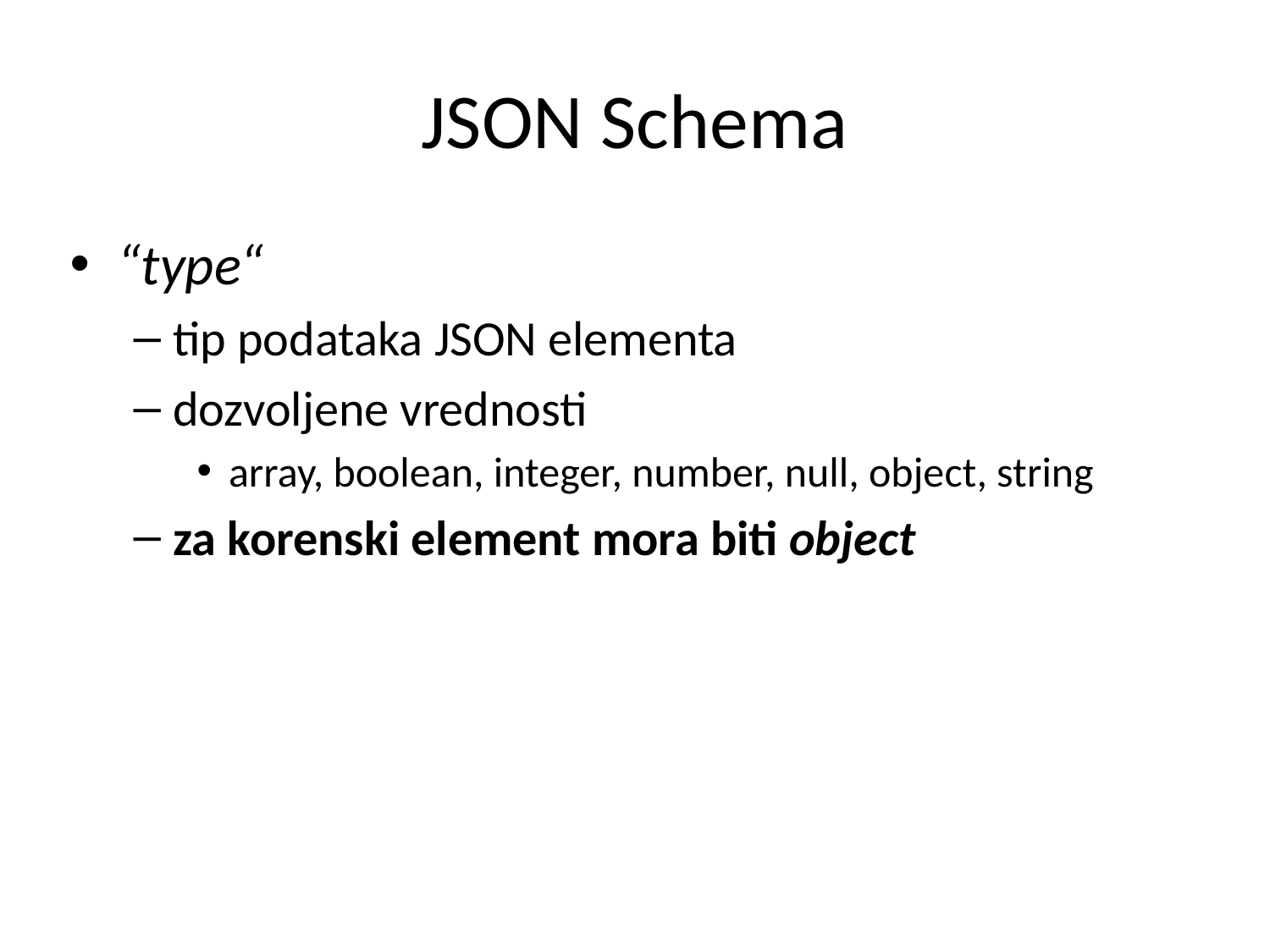

# JSON Schema
“type“
tip podataka JSON elementa
dozvoljene vrednosti
array, boolean, integer, number, null, object, string
za korenski element mora biti object